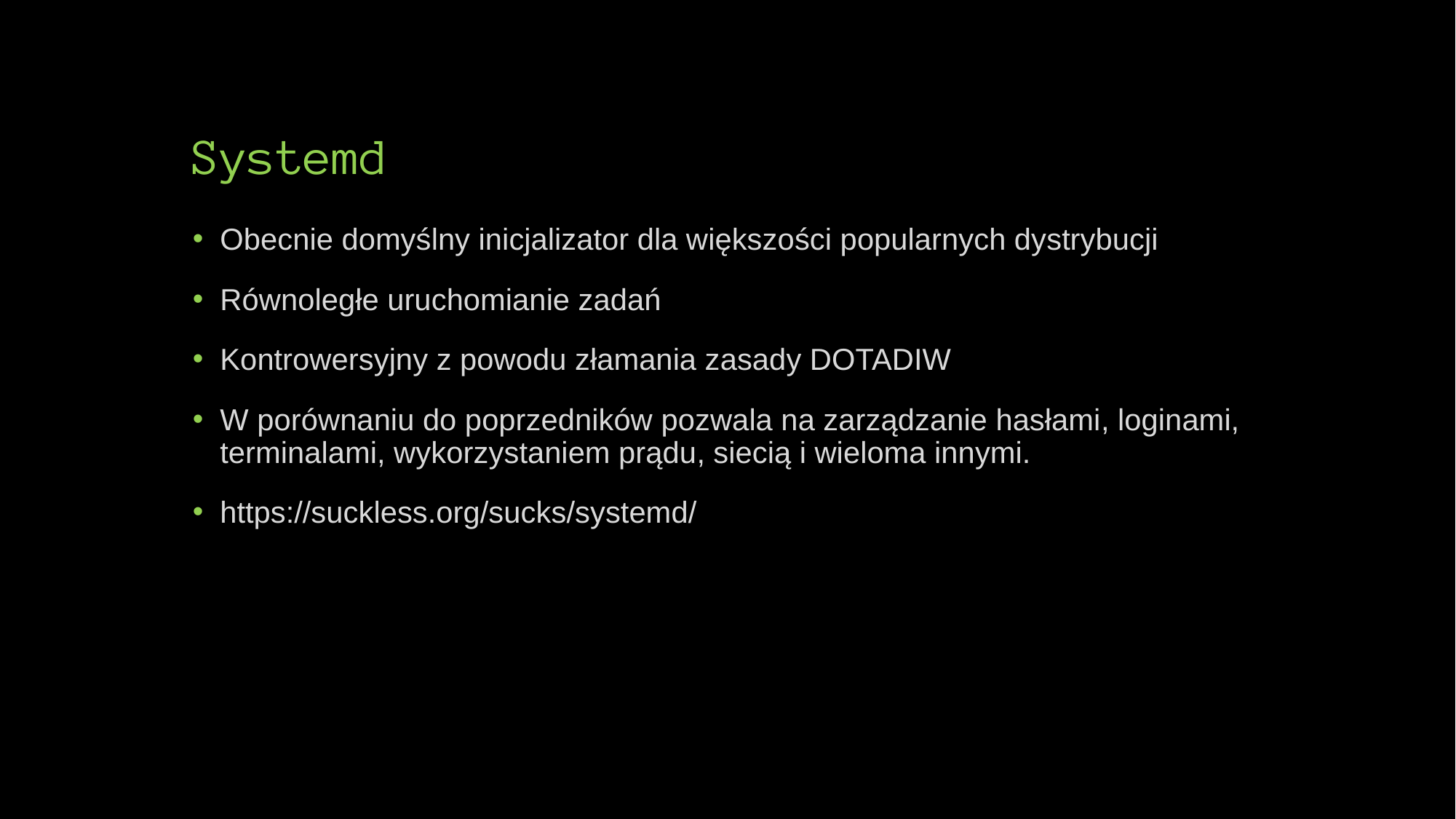

# Systemd
Obecnie domyślny inicjalizator dla większości popularnych dystrybucji
Równoległe uruchomianie zadań
Kontrowersyjny z powodu złamania zasady DOTADIW
W porównaniu do poprzedników pozwala na zarządzanie hasłami, loginami, terminalami, wykorzystaniem prądu, siecią i wieloma innymi.
https://suckless.org/sucks/systemd/